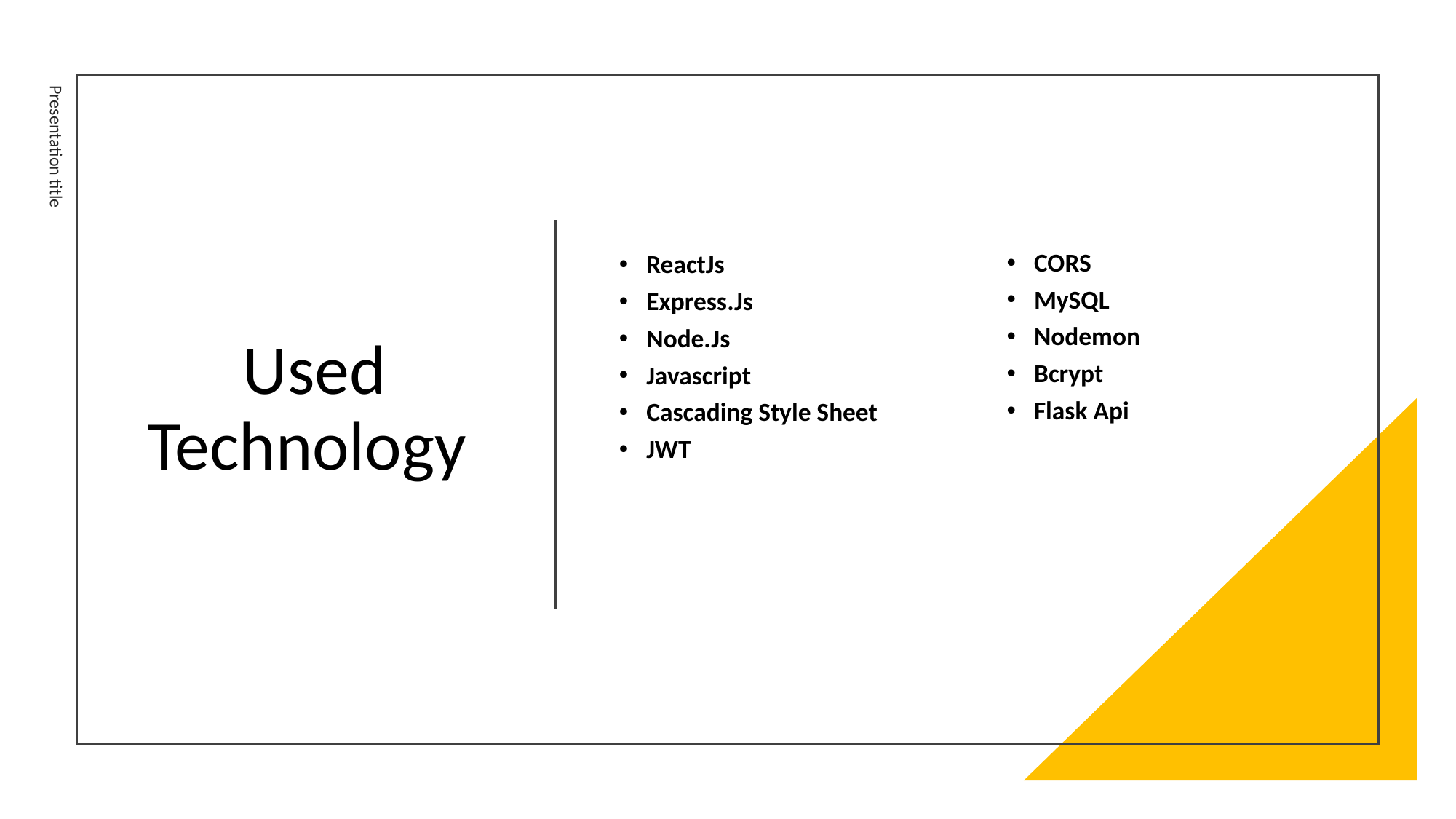

# Used Technology
ReactJs
Express.Js
Node.Js
Javascript
Cascading Style Sheet
JWT

CORS
MySQL
Nodemon
Bcrypt
Flask Api
Presentation title